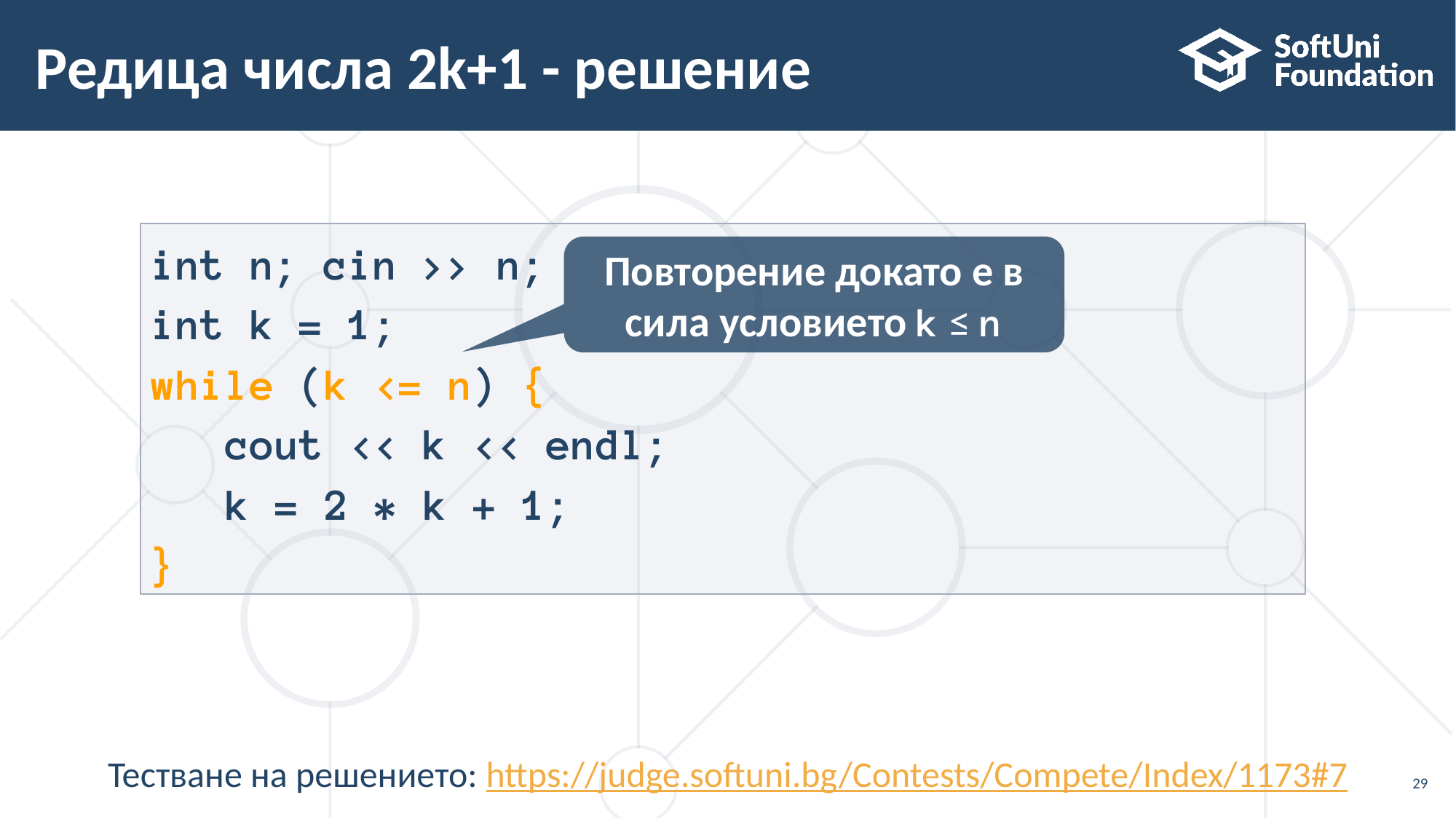

# Редица числа 2k+1 - решение
int n; cin >> n;
int k = 1;
while (k <= n) {
   cout << k << endl;
   k = 2 * k + 1;
}
Повторение докато е в сила условието k ≤ n
Тестване на решението: https://judge.softuni.bg/Contests/Compete/Index/1173#7
29